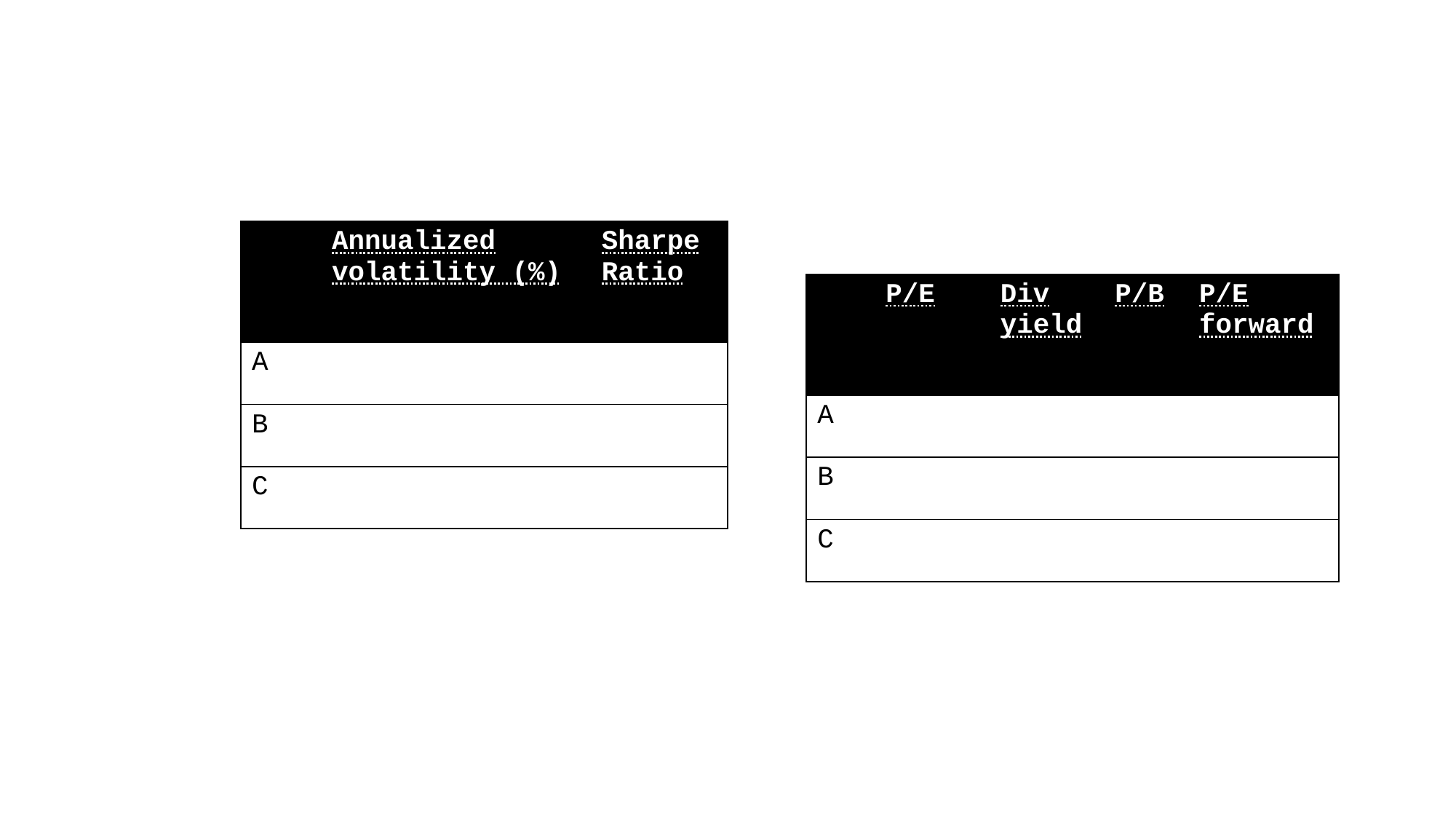

|  | Annualized volatility (%) | Sharpe Ratio |
| --- | --- | --- |
| A |  |  |
| B |  |  |
| C |  |  |
|  | P/E | Div yield | P/B | P/E forward |
| --- | --- | --- | --- | --- |
| A |  |  |  |  |
| B |  |  |  |  |
| C |  |  |  |  |